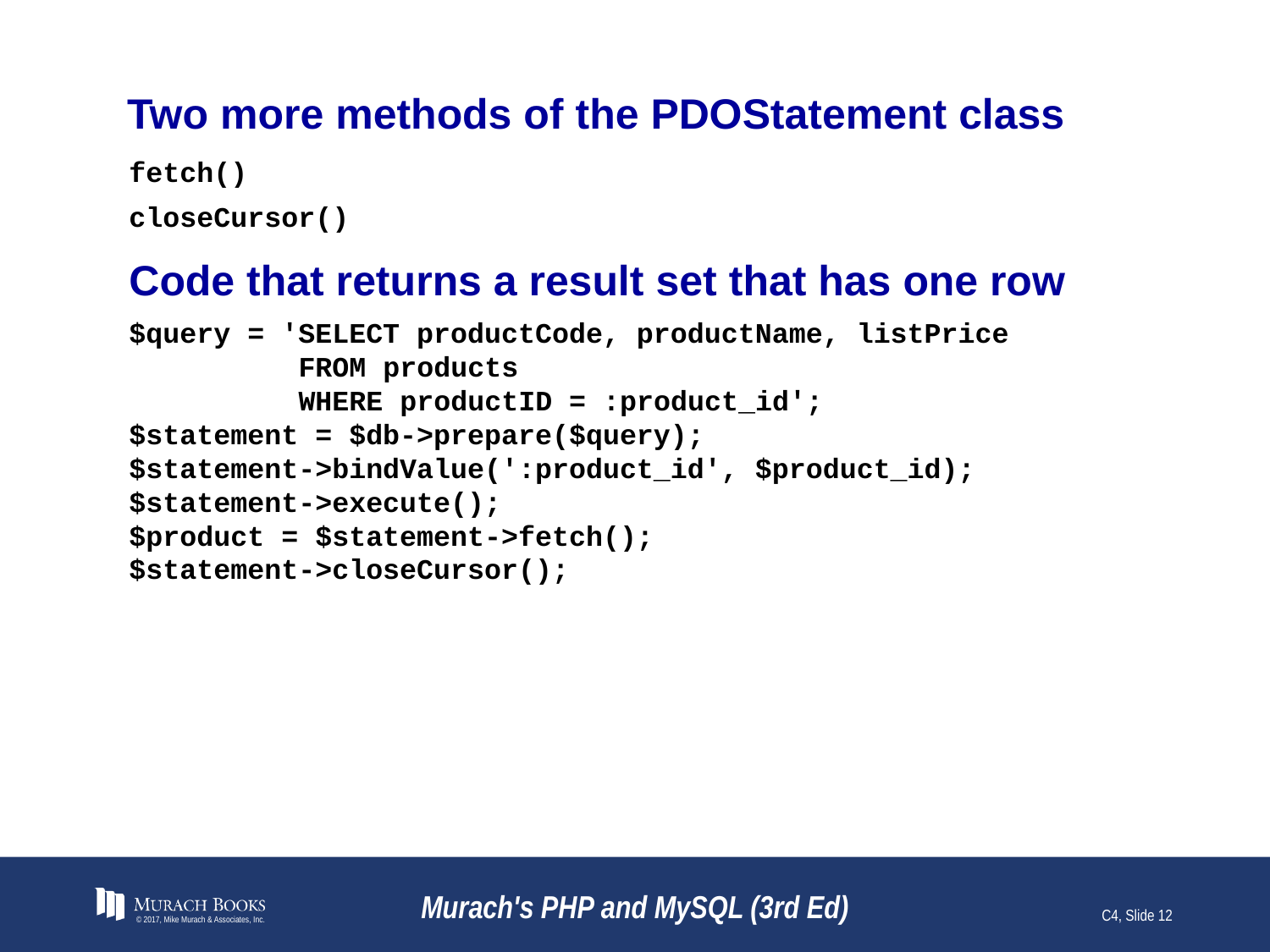

# Two more methods of the PDOStatement class
fetch()
closeCursor()
Code that returns a result set that has one row
$query = 'SELECT productCode, productName, listPrice
          FROM products
          WHERE productID = :product_id';
$statement = $db->prepare($query);
$statement->bindValue(':product_id', $product_id);
$statement->execute();
$product = $statement->fetch();
$statement->closeCursor();

© 2017, Mike Murach & Associates, Inc.
Murach's PHP and MySQL (3rd Ed)

C4, Slide 12